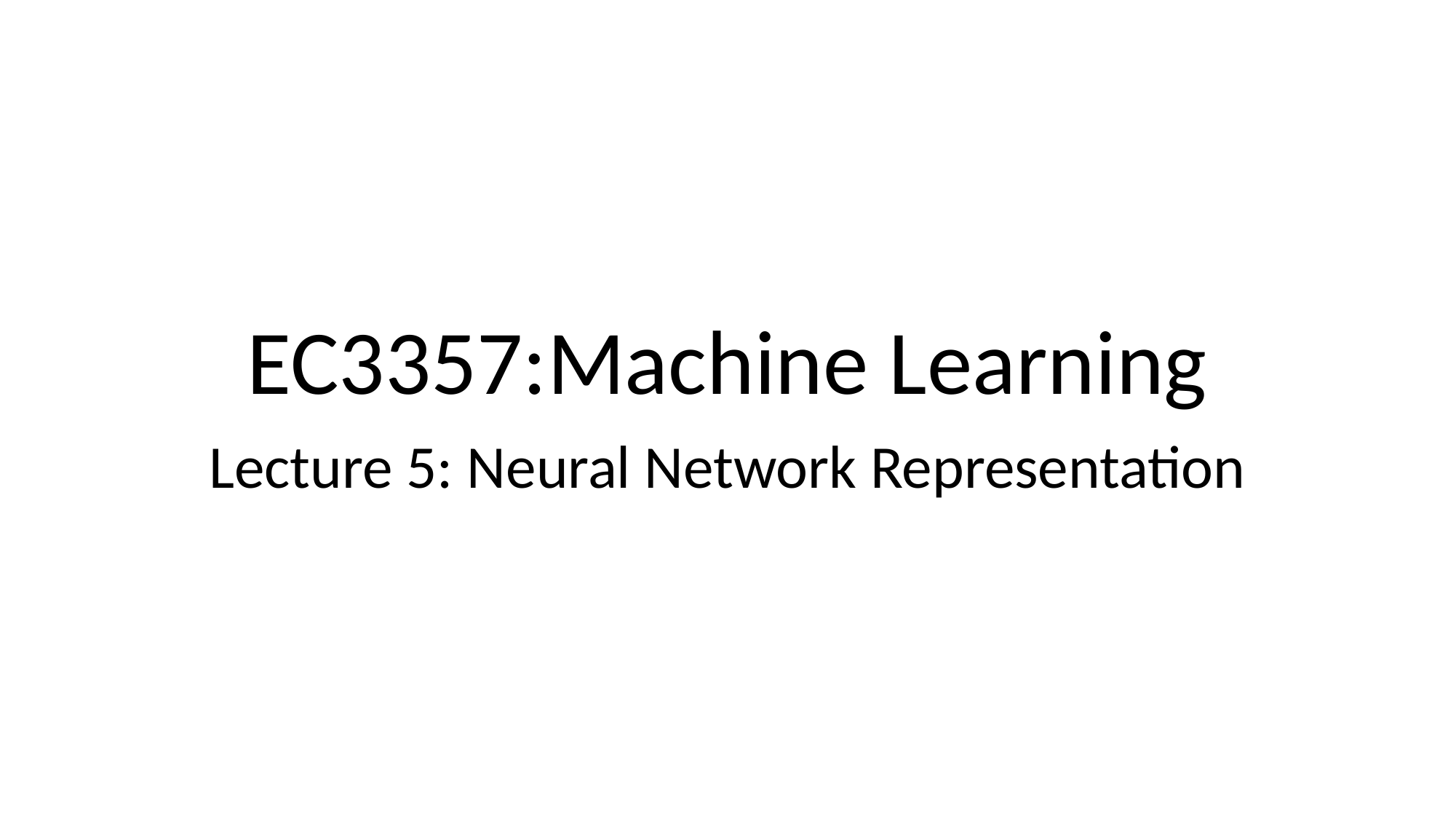

# EC3357:Machine Learning
Lecture 5: Neural Network Representation